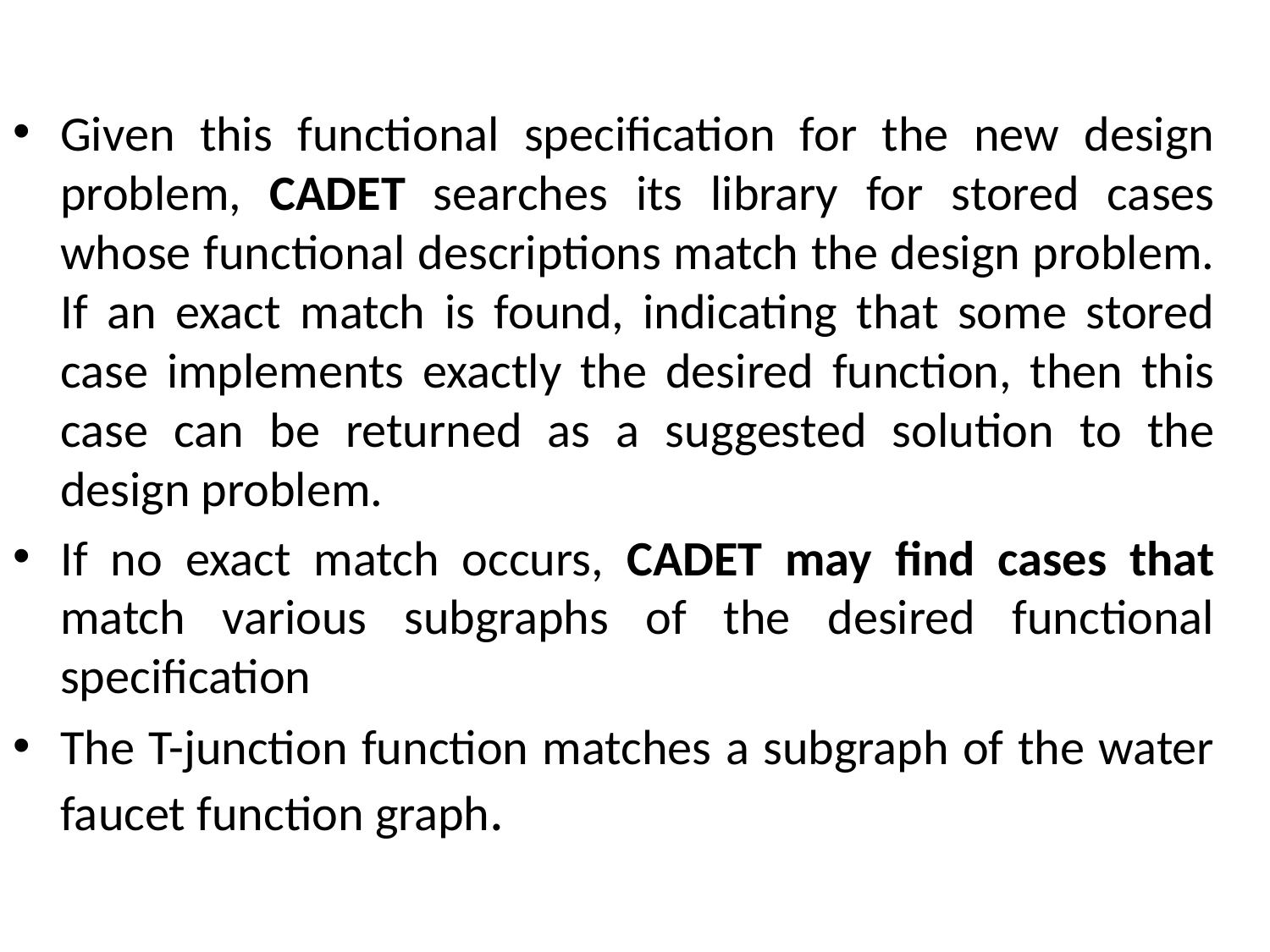

Given this functional specification for the new design problem, CADET searches its library for stored cases whose functional descriptions match the design problem. If an exact match is found, indicating that some stored case implements exactly the desired function, then this case can be returned as a suggested solution to the design problem.
If no exact match occurs, CADET may find cases that match various subgraphs of the desired functional specification
The T-junction function matches a subgraph of the water faucet function graph.